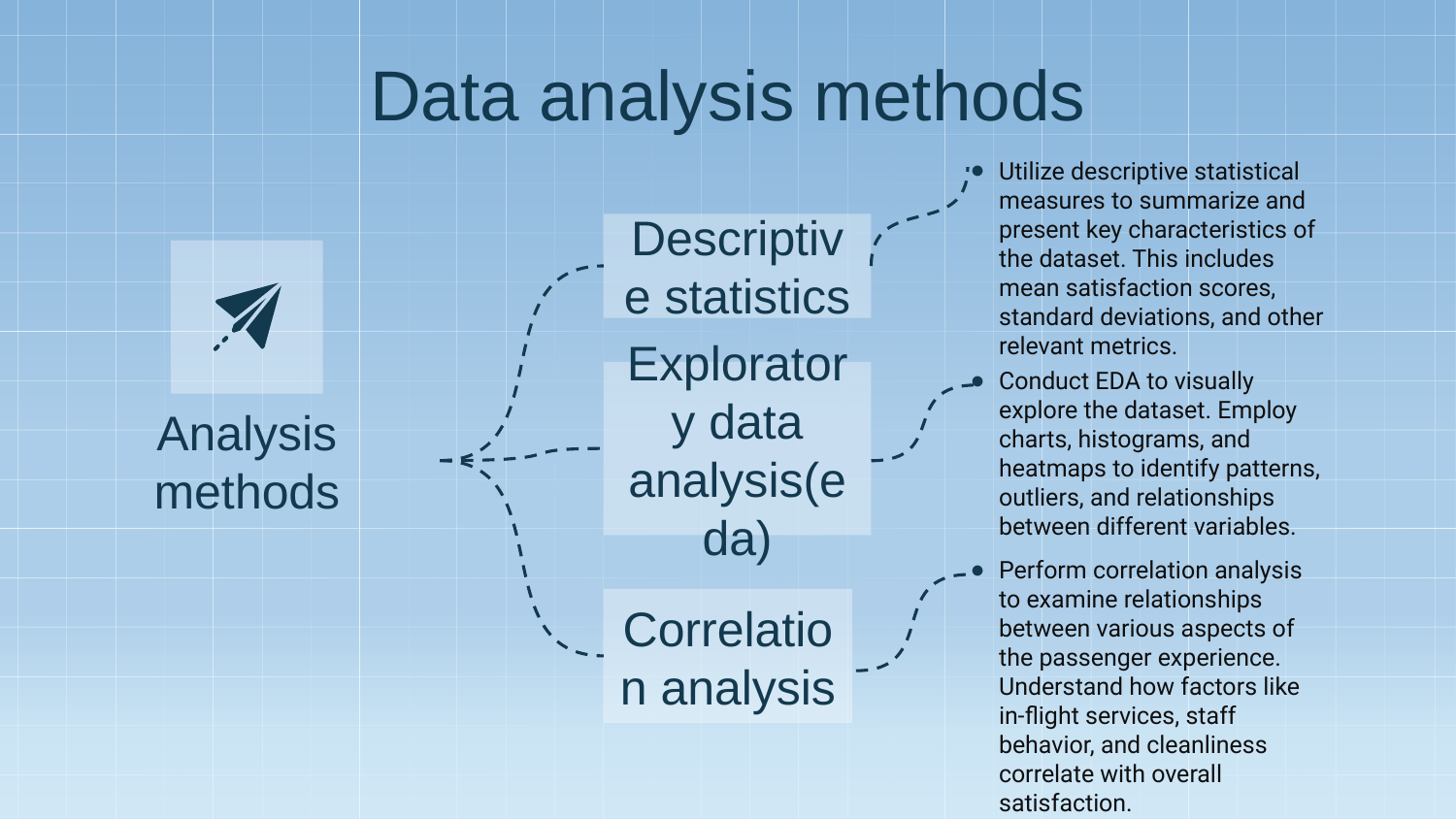

# Data analysis methods
Utilize descriptive statistical measures to summarize and present key characteristics of the dataset. This includes mean satisfaction scores, standard deviations, and other relevant metrics.
Descriptive statistics

Conduct EDA to visually explore the dataset. Employ charts, histograms, and heatmaps to identify patterns, outliers, and relationships between different variables.
Exploratory data analysis(eda)
Analysis methods

Perform correlation analysis to examine relationships between various aspects of the passenger experience. Understand how factors like in-flight services, staff behavior, and cleanliness correlate with overall satisfaction.
Correlation analysis